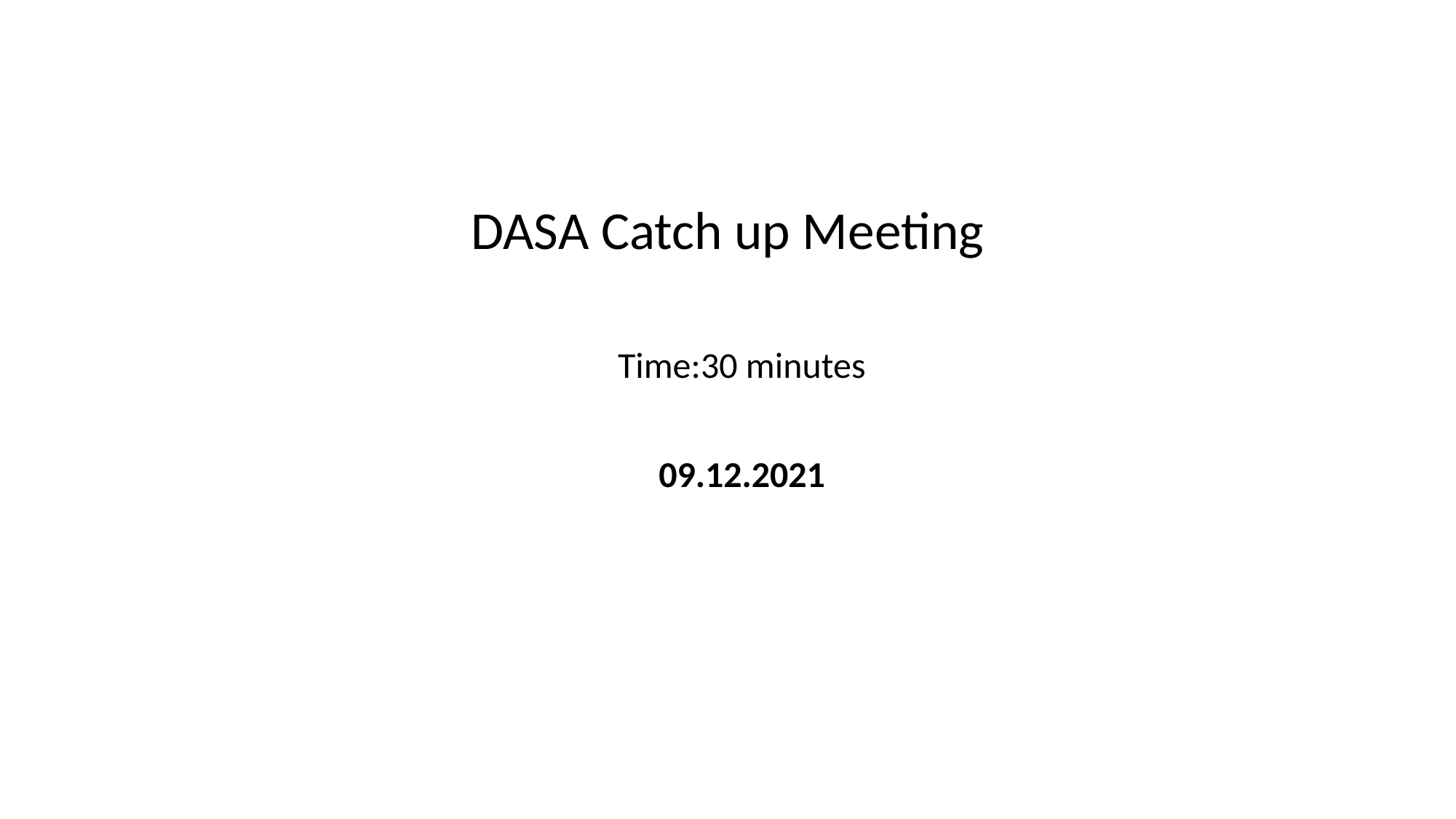

# DASA Catch up Meeting
Time:30 minutes

09.12.2021